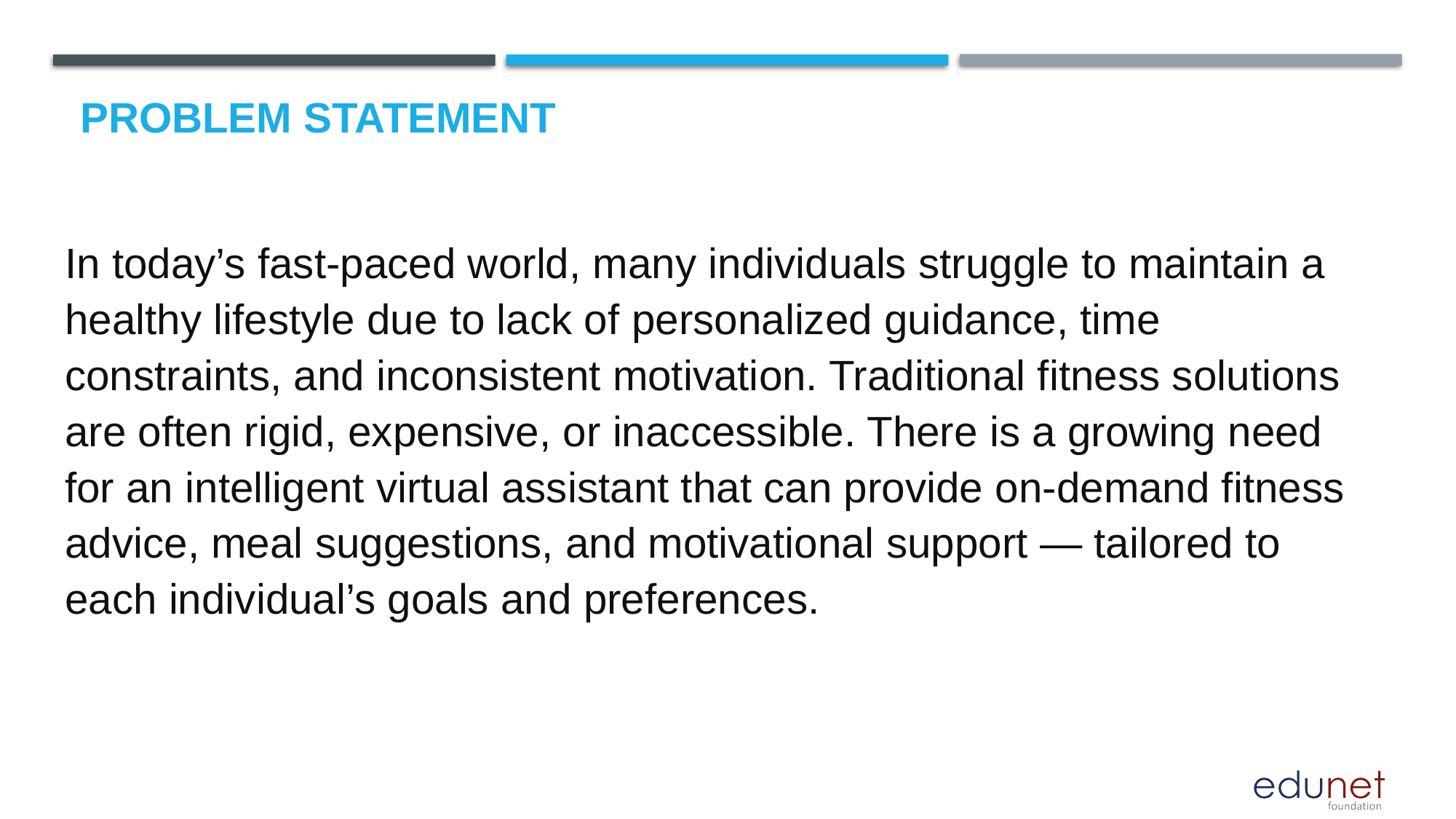

# Problem Statement
In today’s fast-paced world, many individuals struggle to maintain a healthy lifestyle due to lack of personalized guidance, time constraints, and inconsistent motivation. Traditional fitness solutions are often rigid, expensive, or inaccessible. There is a growing need for an intelligent virtual assistant that can provide on-demand fitness advice, meal suggestions, and motivational support — tailored to each individual’s goals and preferences.